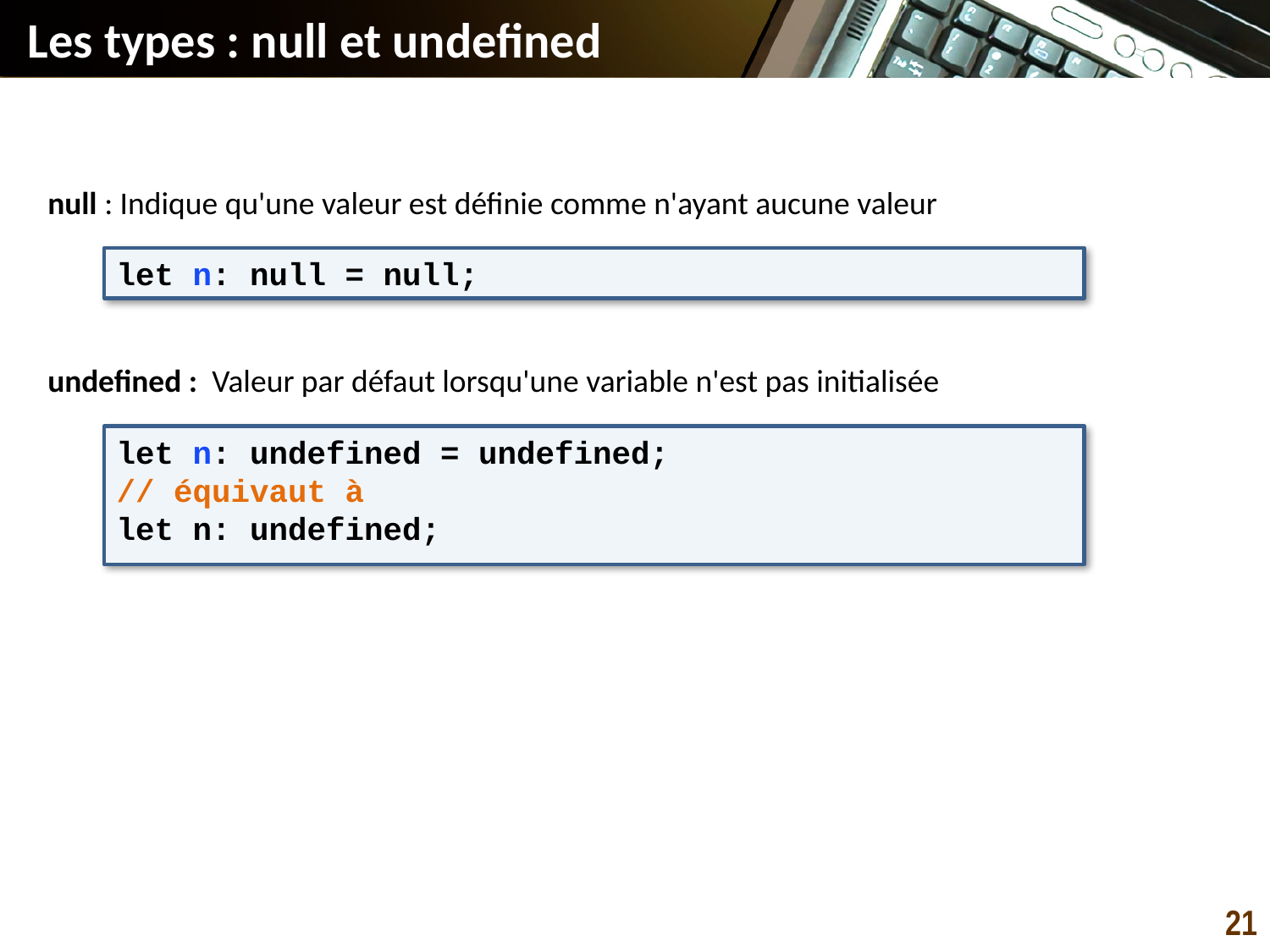

# Les types : null et undefined
null : Indique qu'une valeur est définie comme n'ayant aucune valeur

undefined :  Valeur par défaut lorsqu'une variable n'est pas initialisée

let n: null = null;
let n: undefined = undefined;
// équivaut à
let n: undefined;
21